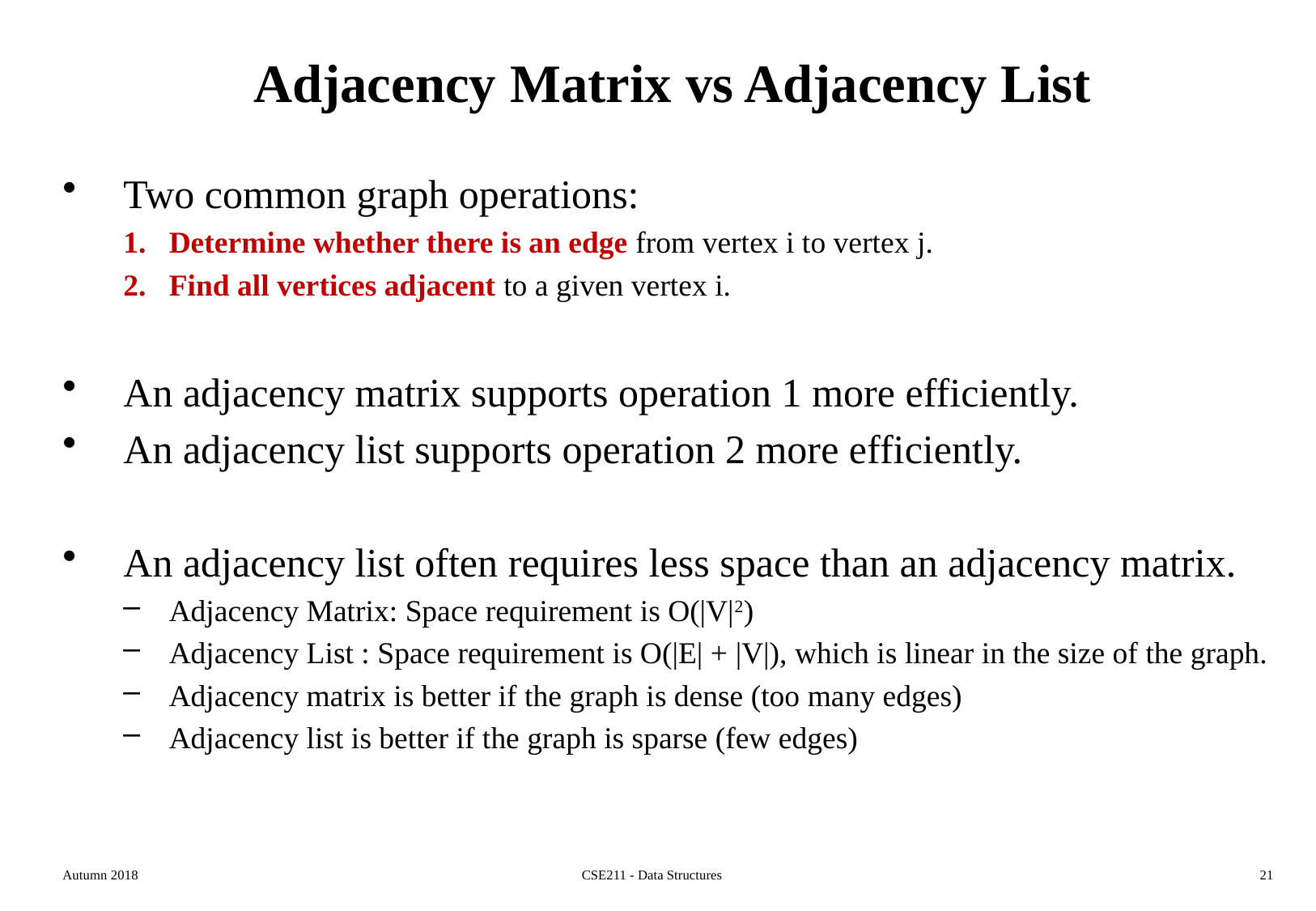

# Adjacency Matrix vs Adjacency List
Two common graph operations:
Determine whether there is an edge from vertex i to vertex j.
Find all vertices adjacent to a given vertex i.

An adjacency matrix supports operation 1 more efficiently.
An adjacency list supports operation 2 more efficiently.

An adjacency list often requires less space than an adjacency matrix.
Adjacency Matrix: Space requirement is O(|V|2)
Adjacency List : Space requirement is O(|E| + |V|), which is linear in the size of the graph.
Adjacency matrix is better if the graph is dense (too many edges)
Adjacency list is better if the graph is sparse (few edges)

Autumn 2018
CSE211 - Data Structures
21